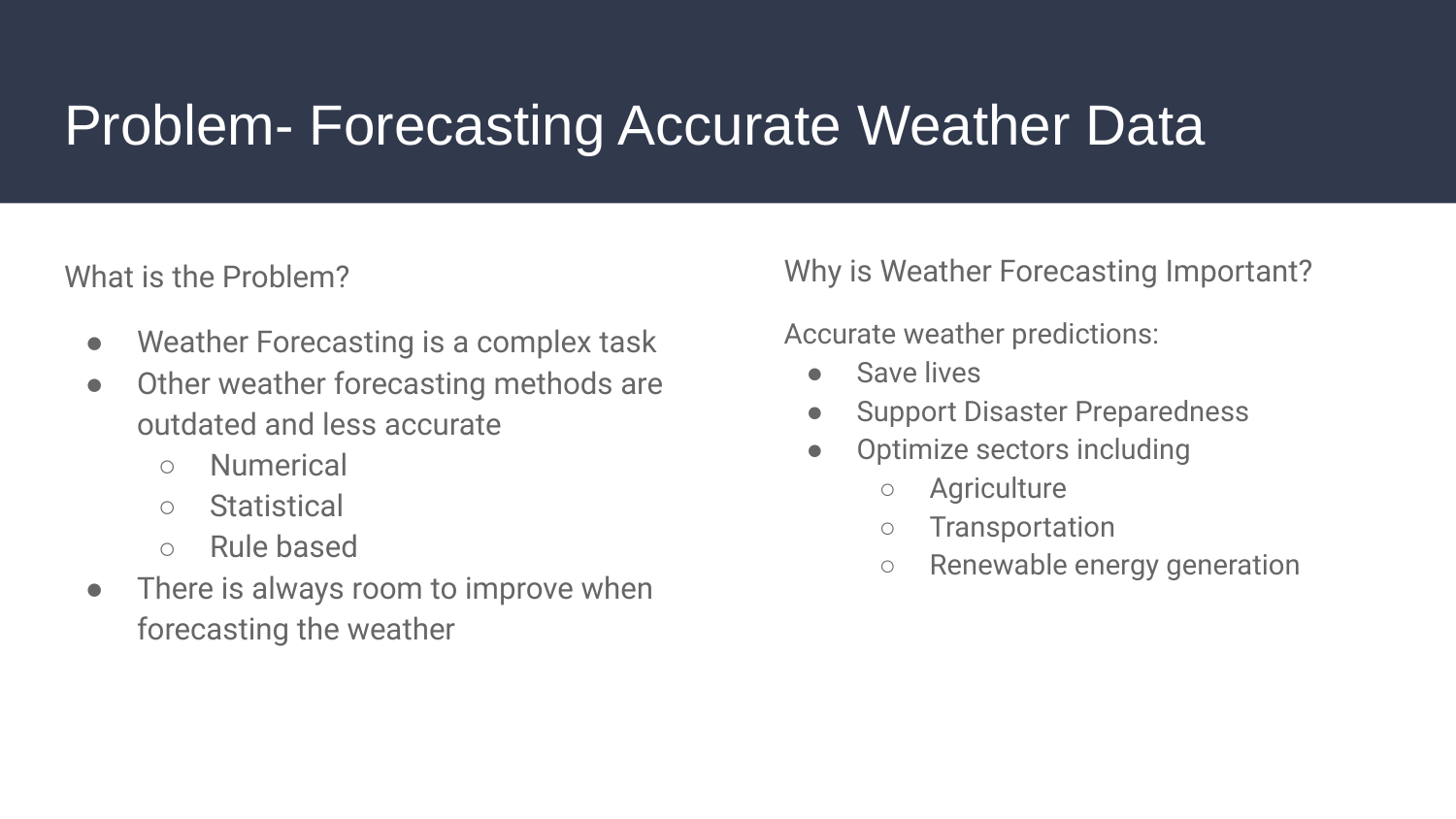

# Problem- Forecasting Accurate Weather Data
Why is Weather Forecasting Important?
Accurate weather predictions:
Save lives
Support Disaster Preparedness
Optimize sectors including
Agriculture
Transportation
Renewable energy generation

What is the Problem?
Weather Forecasting is a complex task
Other weather forecasting methods are outdated and less accurate
Numerical
Statistical
Rule based
There is always room to improve when forecasting the weather